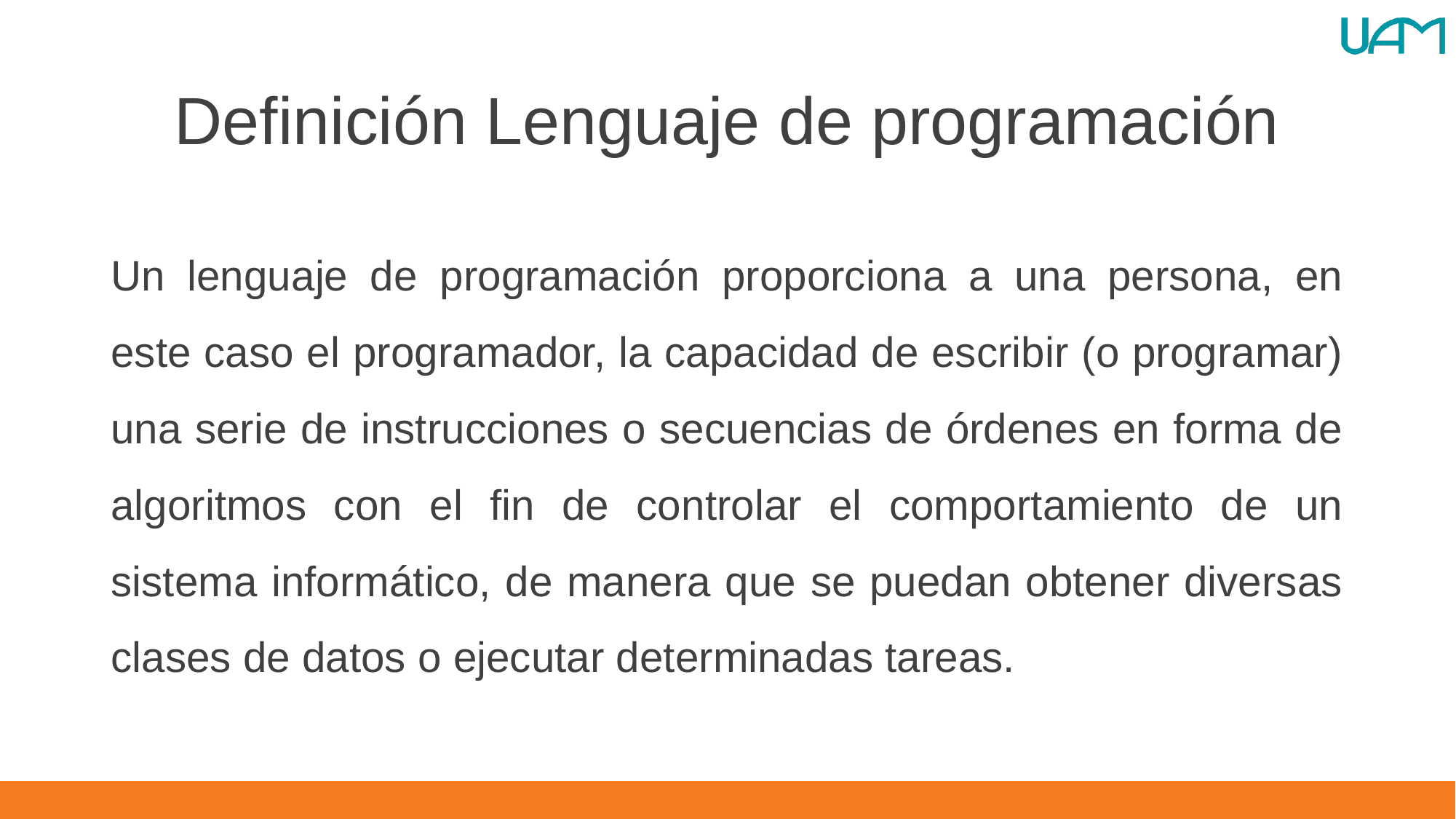

# Definición Lenguaje de programación
Un lenguaje de programación proporciona a una persona, en este caso el programador, la capacidad de escribir (o programar) una serie de instrucciones o secuencias de órdenes en forma de algoritmos con el fin de controlar el comportamiento de un sistema informático, de manera que se puedan obtener diversas clases de datos o ejecutar determinadas tareas.